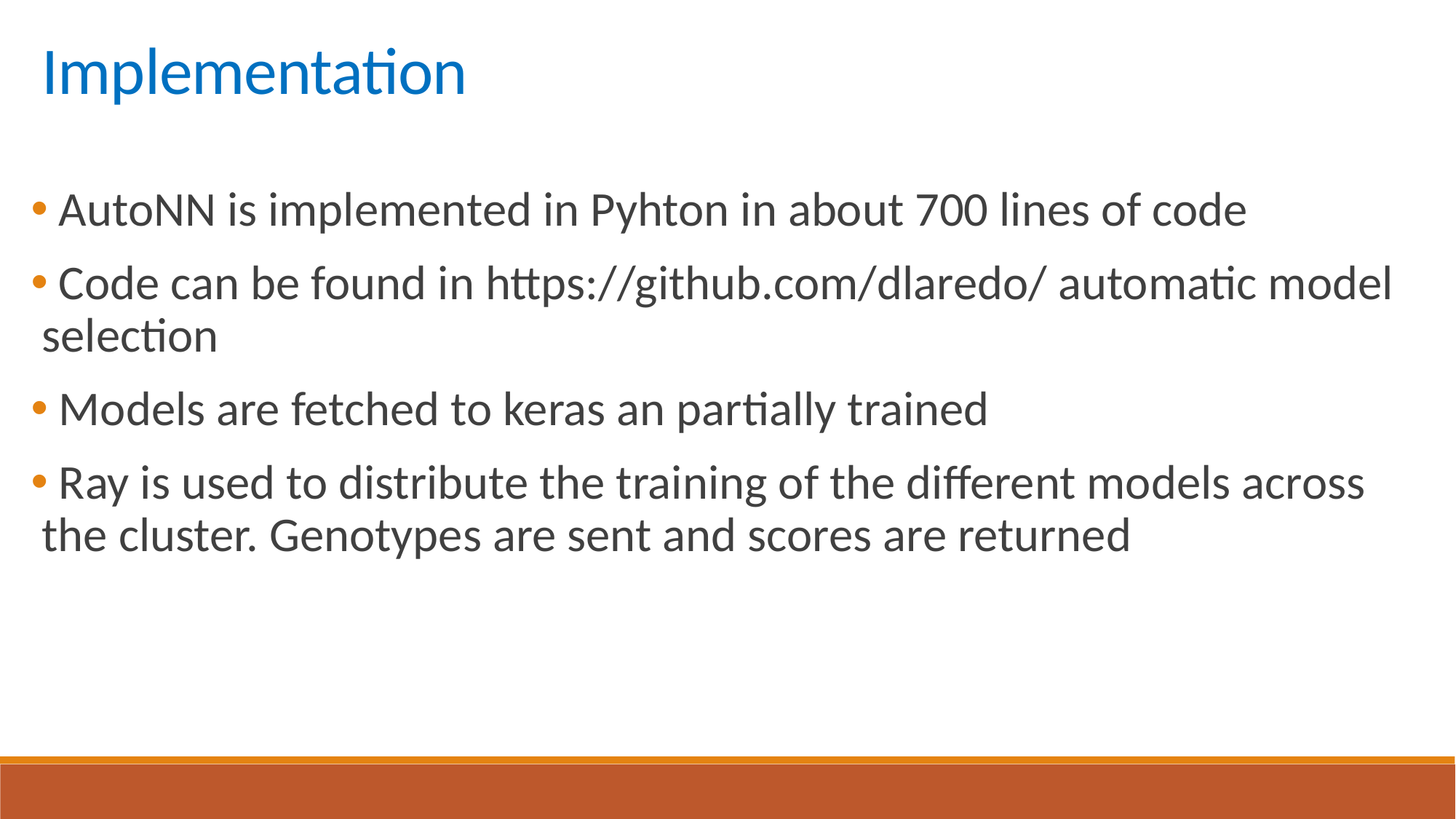

Implementation

 AutoNN is implemented in Pyhton in about 700 lines of code
 Code can be found in https://github.com/dlaredo/ automatic model selection
 Models are fetched to keras an partially trained
 Ray is used to distribute the training of the different models across the cluster. Genotypes are sent and scores are returned